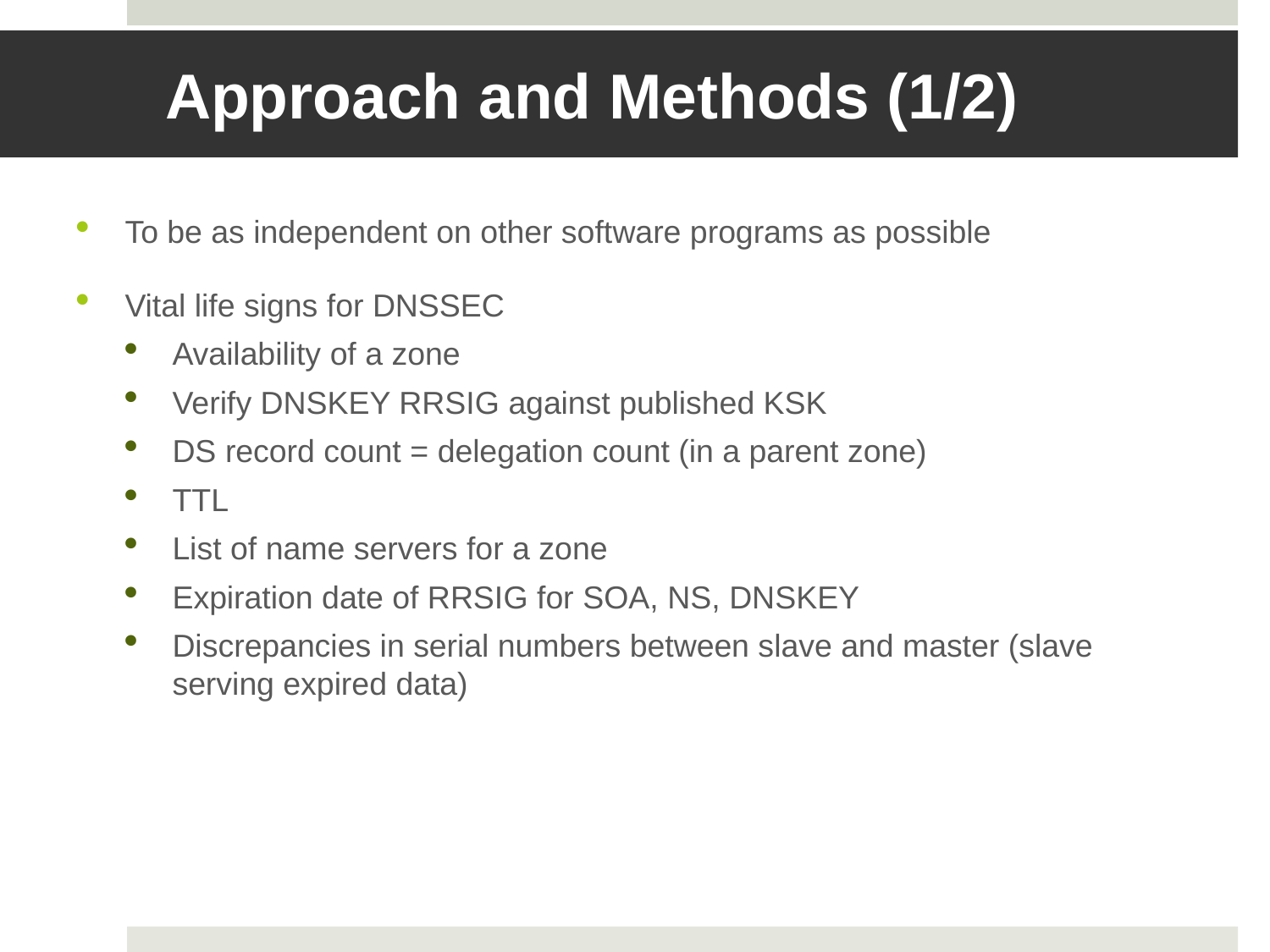

# Approach and Methods (1/2)
To be as independent on other software programs as possible
Vital life signs for DNSSEC
Availability of a zone
Verify DNSKEY RRSIG against published KSK
DS record count = delegation count (in a parent zone)
TTL
List of name servers for a zone
Expiration date of RRSIG for SOA, NS, DNSKEY
Discrepancies in serial numbers between slave and master (slave serving expired data)